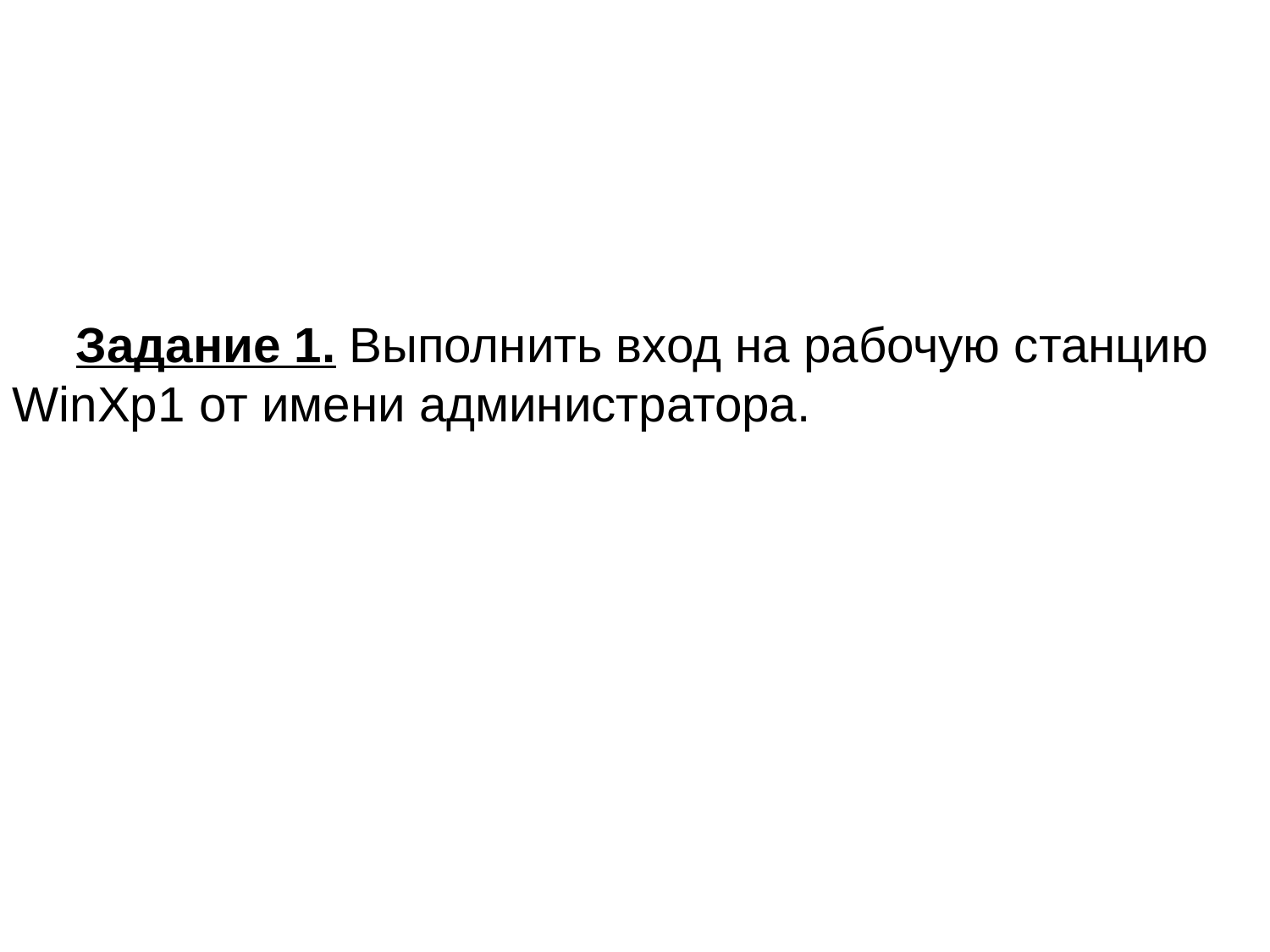

Задание 1. Выполнить вход на рабочую станцию WinXp1 от имени администратора.